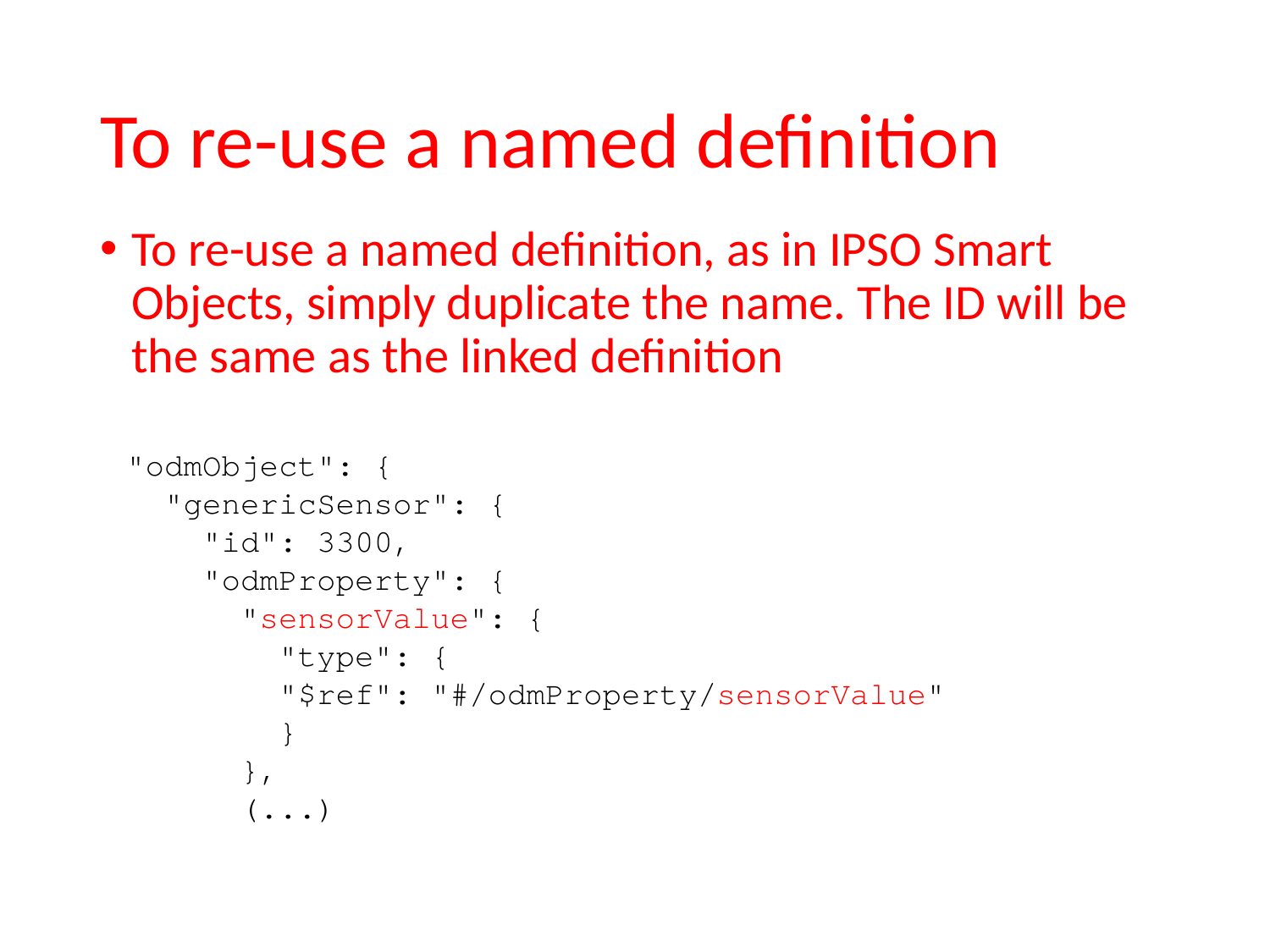

# To re-use a named definition
To re-use a named definition, as in IPSO Smart Objects, simply duplicate the name. The ID will be the same as the linked definition
"odmObject": {
  "genericSensor": {
    "id": 3300,
    "odmProperty": {
      "sensorValue": {
        "type": {
        "$ref": "#/odmProperty/sensorValue"
        }
      },
      (...)